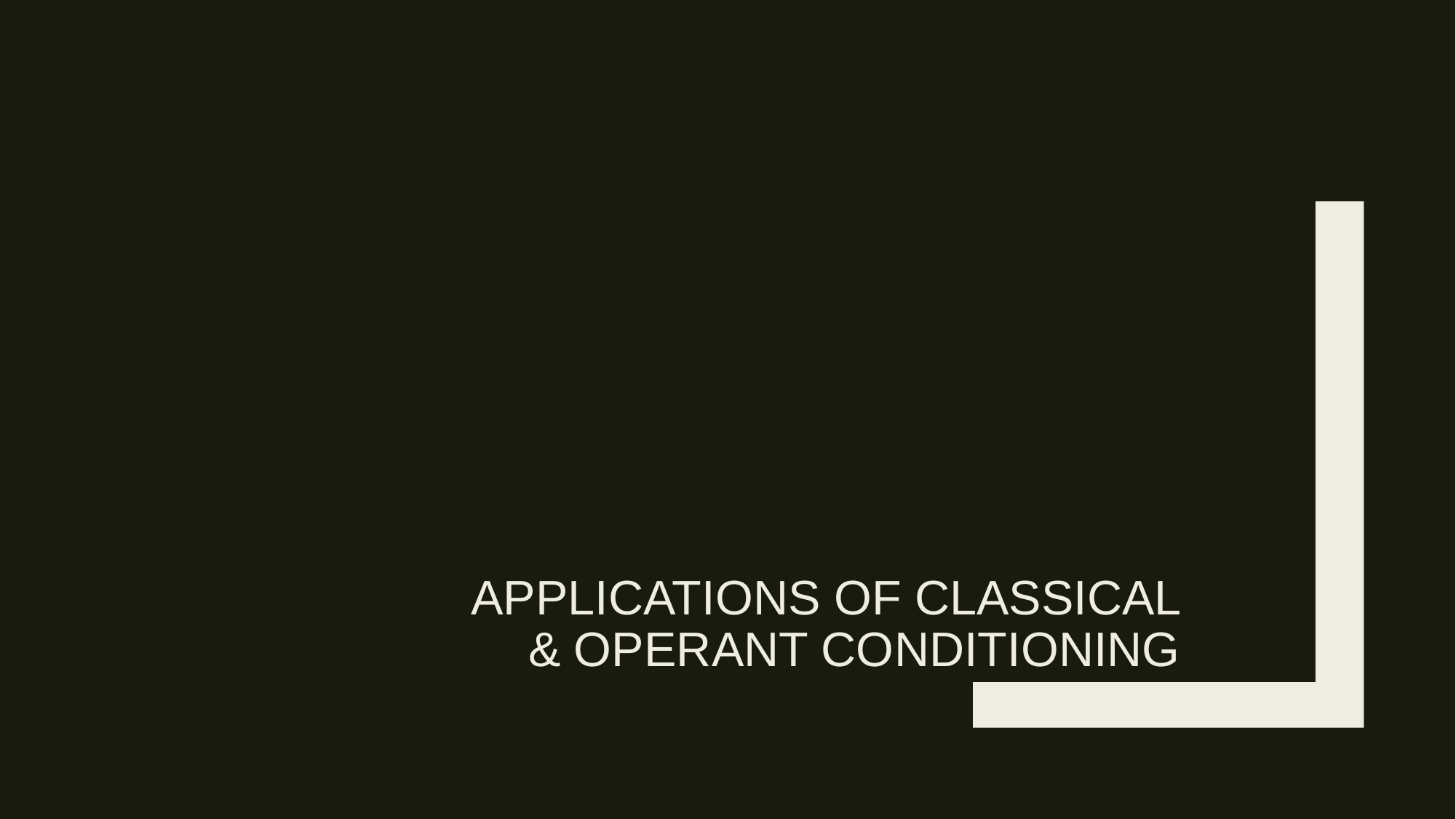

# Applications of Classical & Operant Conditioning